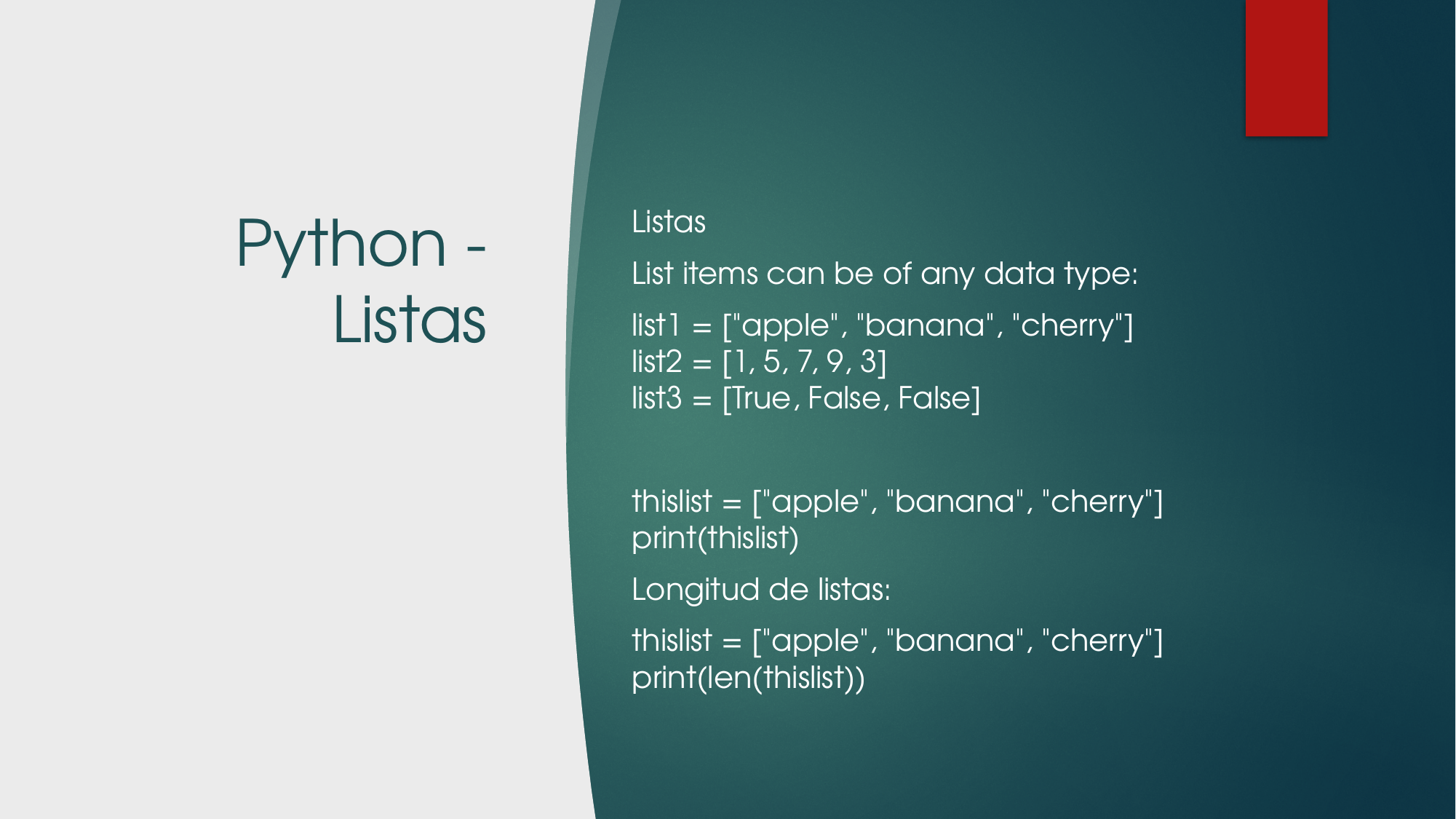

# Python - Listas
Listas
List items can be of any data type:
list1 = ["apple", "banana", "cherry"]
list2 = [1, 5, 7, 9, 3]
list3 = [True, False, False]

thislist = ["apple", "banana", "cherry"]
print(thislist)
Longitud de listas:
thislist = ["apple", "banana", "cherry"]
print(len(thislist))